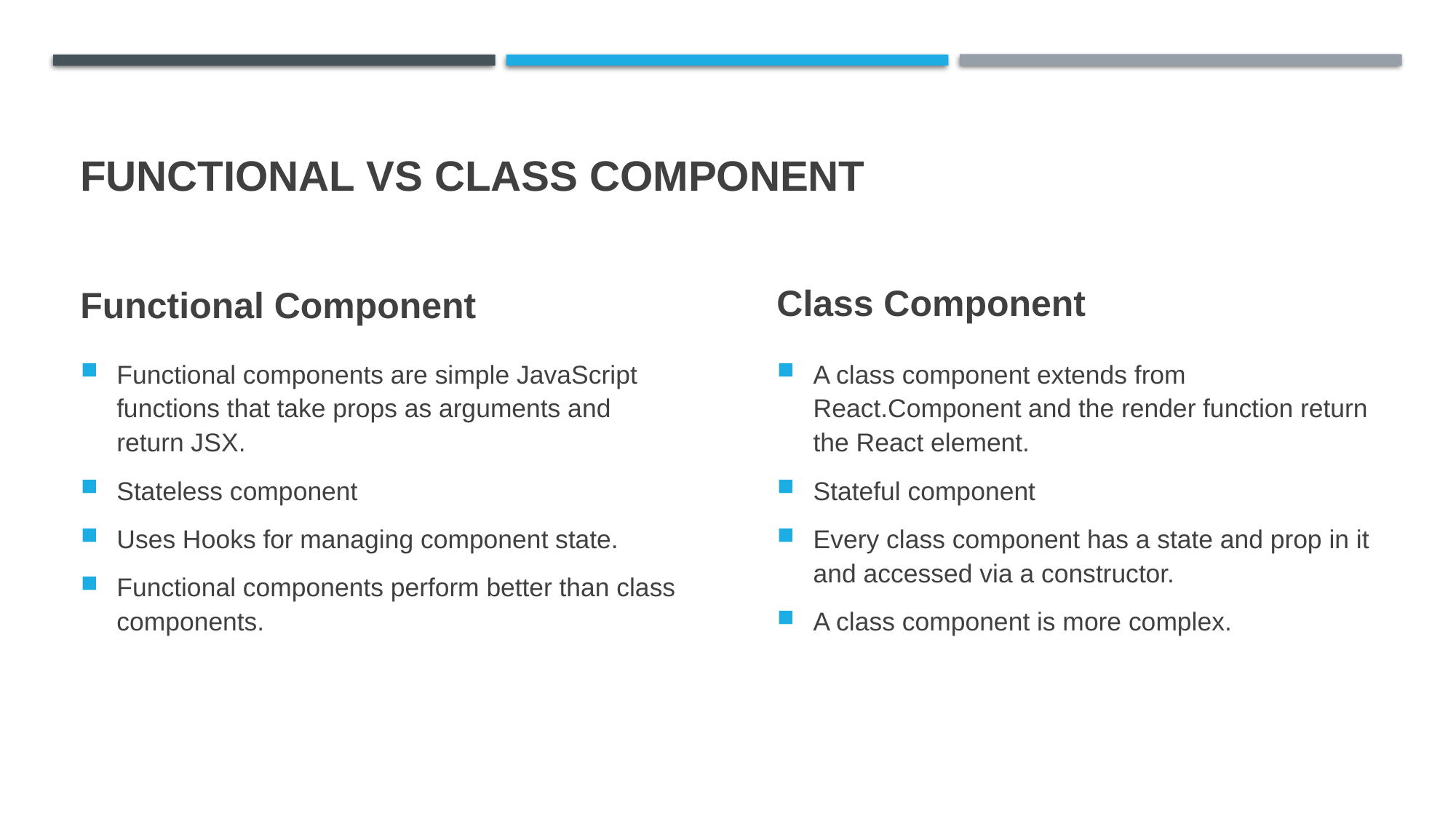

# Functional vs class component
Functional Component
Class Component
Functional components are simple JavaScript functions that take props as arguments and return JSX.
Stateless component
Uses Hooks for managing component state.
Functional components perform better than class components.

A class component extends from React.Component and the render function return the React element.
Stateful component
Every class component has a state and prop in it and accessed via a constructor.
A class component is more complex.